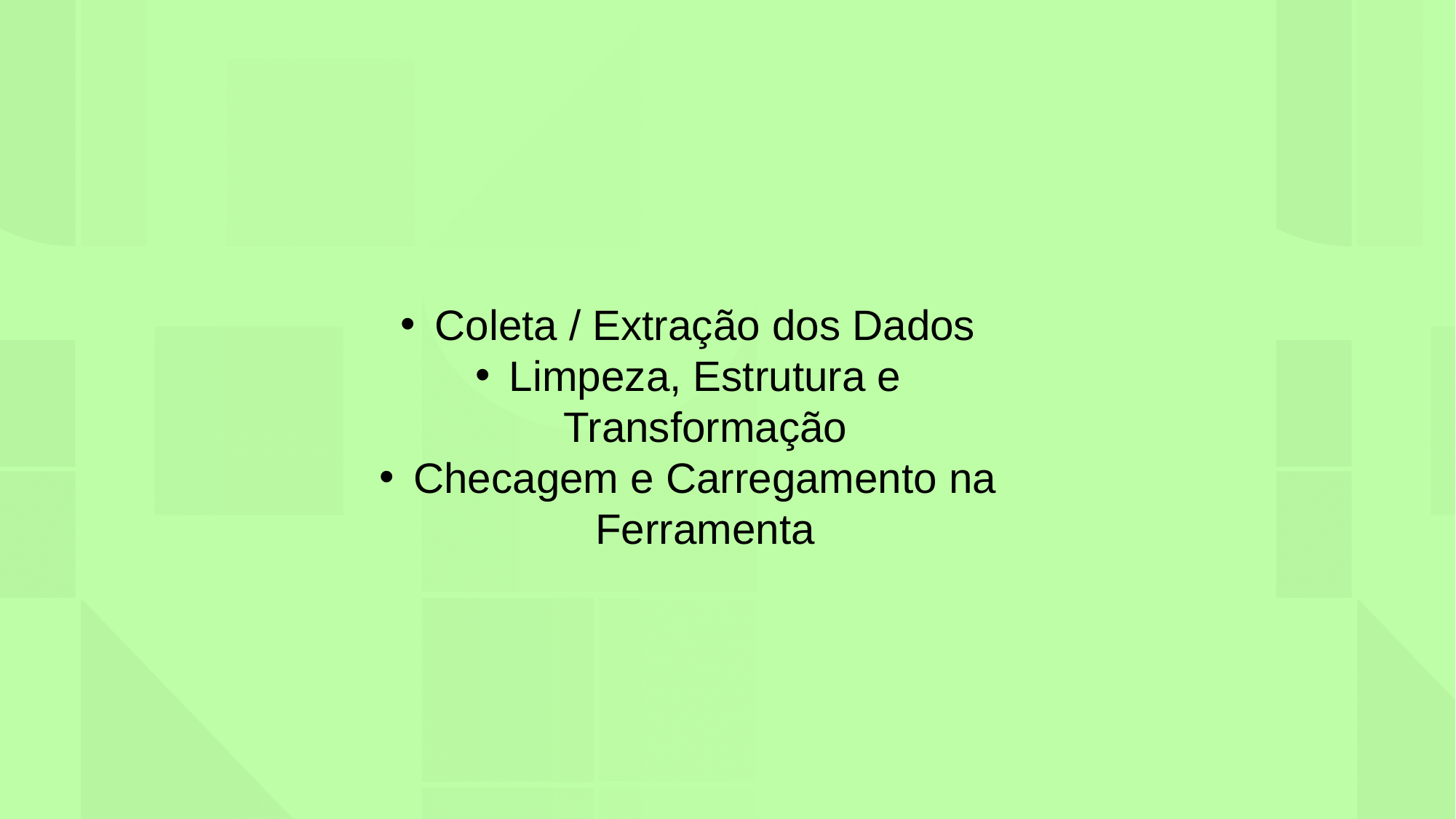

Coleta / Extração dos Dados
Limpeza, Estrutura e Transformação
Checagem e Carregamento na Ferramenta